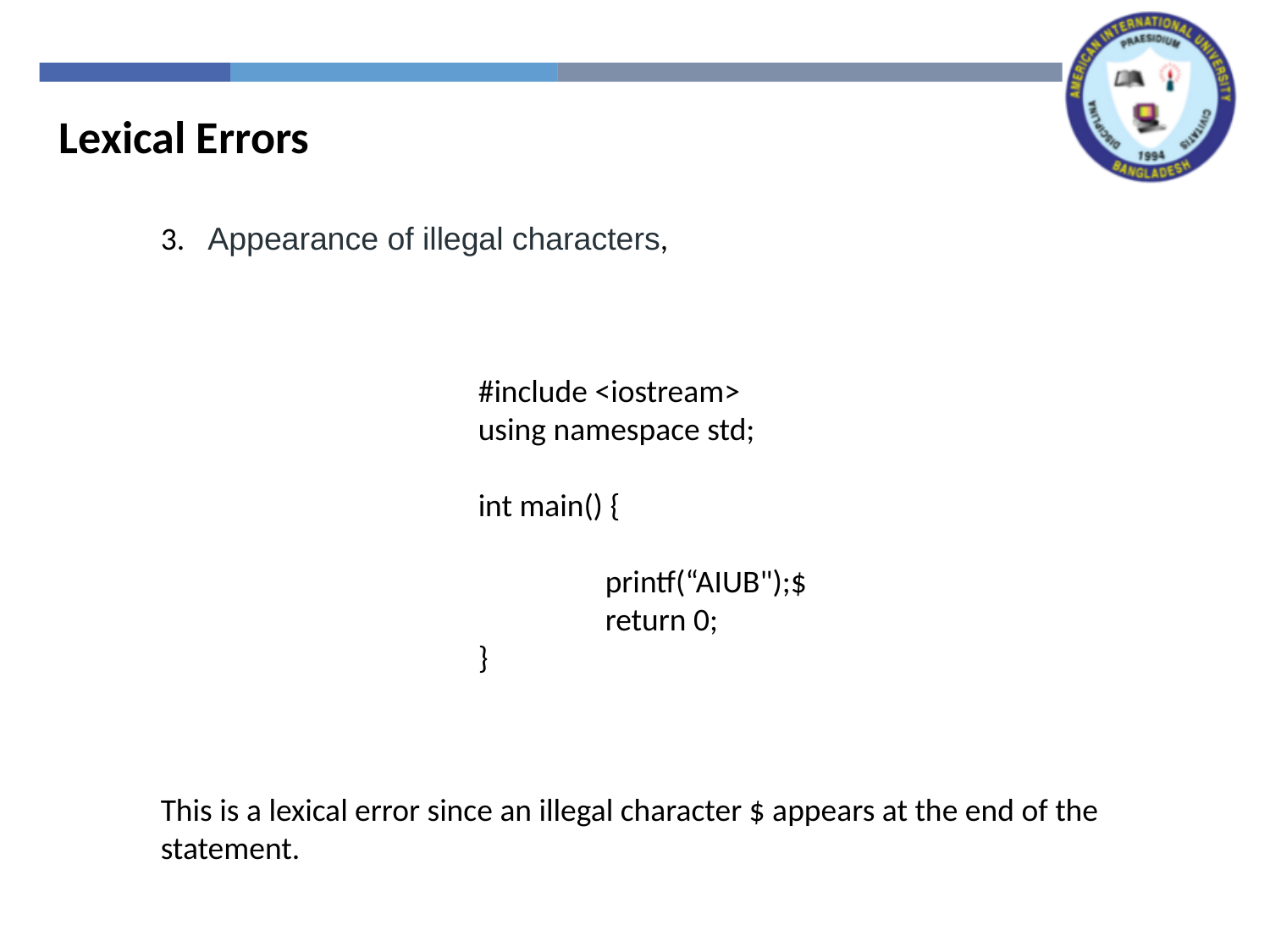

Lexical Errors

3.   Appearance of illegal characters,

#include <iostream>
using namespace std;

int main() {

	printf(“AIUB");$
	return 0;
}

This is a lexical error since an illegal character $ appears at the end of the statement.